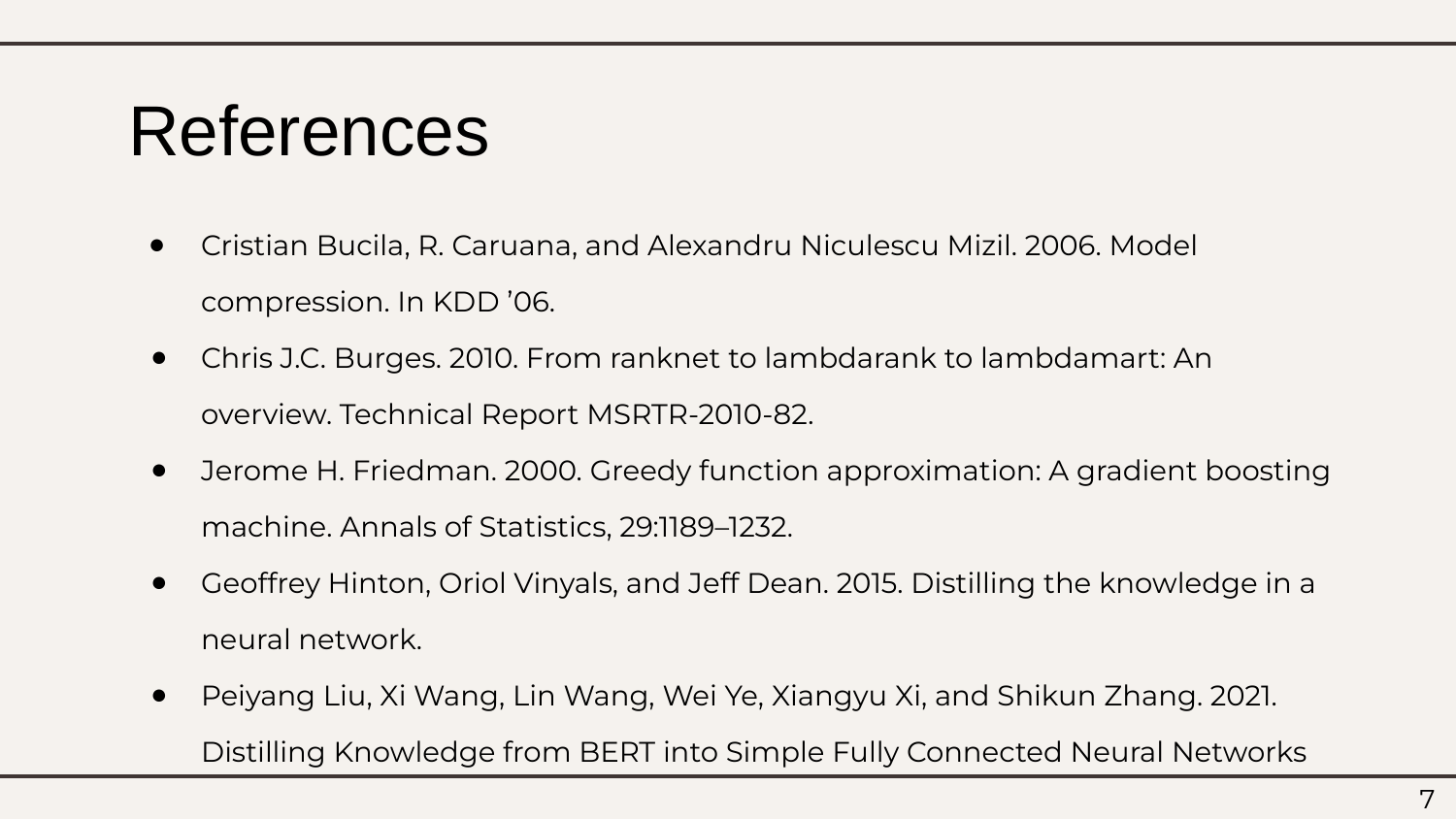

# References

Cristian Bucila, R. Caruana, and Alexandru Niculescu Mizil. 2006. Model compression. In KDD ’06.
Chris J.C. Burges. 2010. From ranknet to lambdarank to lambdamart: An overview. Technical Report MSRTR-2010-82.
Jerome H. Friedman. 2000. Greedy function approximation: A gradient boosting machine. Annals of Statistics, 29:1189–1232.
Geoffrey Hinton, Oriol Vinyals, and Jeff Dean. 2015. Distilling the knowledge in a neural network.
Peiyang Liu, Xi Wang, Lin Wang, Wei Ye, Xiangyu Xi, and Shikun Zhang. 2021. Distilling Knowledge from BERT into Simple Fully Connected Neural Networks
7